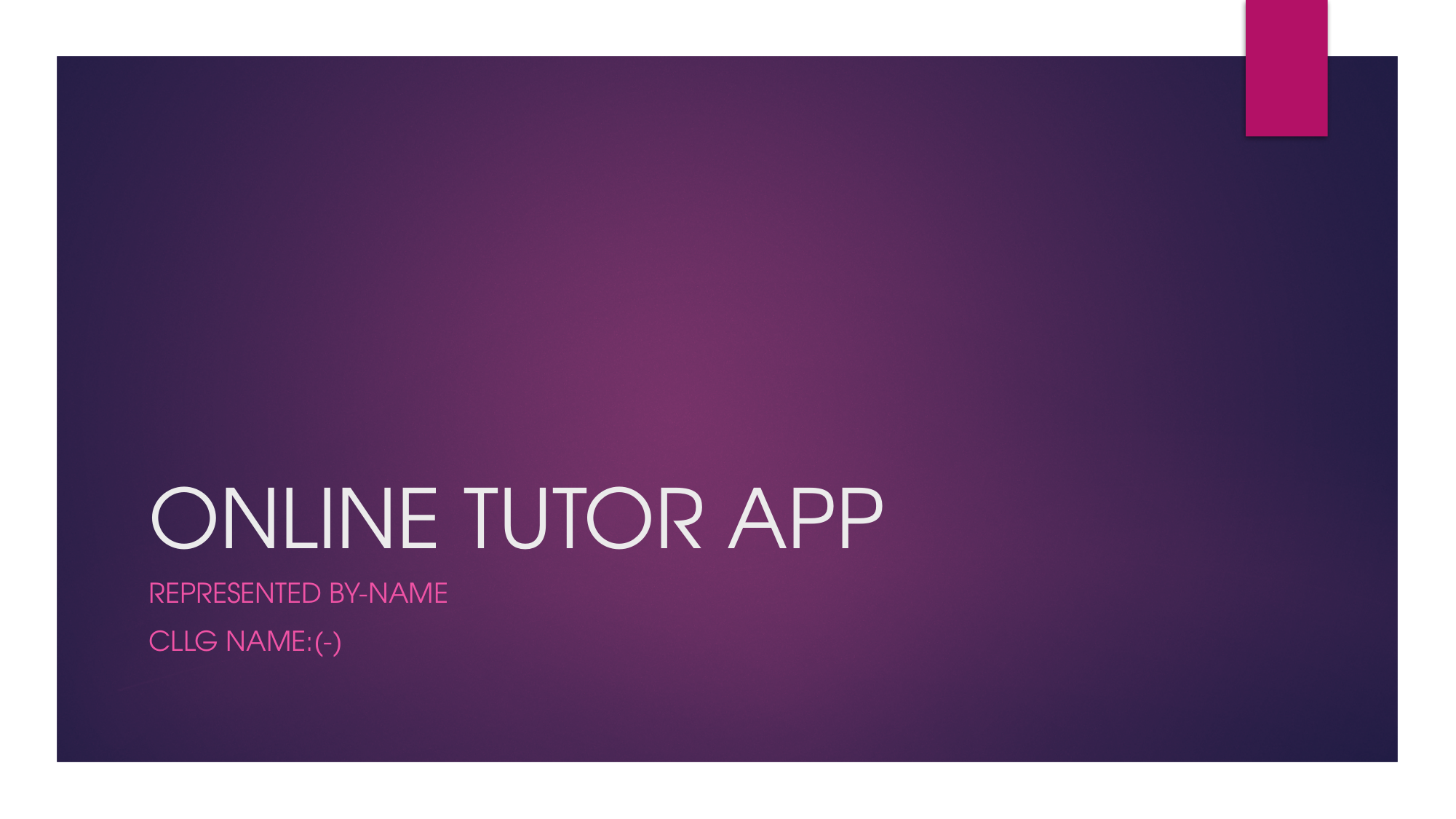

# ONLINE TUTOR APP
REPRESENTED BY-NAME
CLLG NAME:(-)